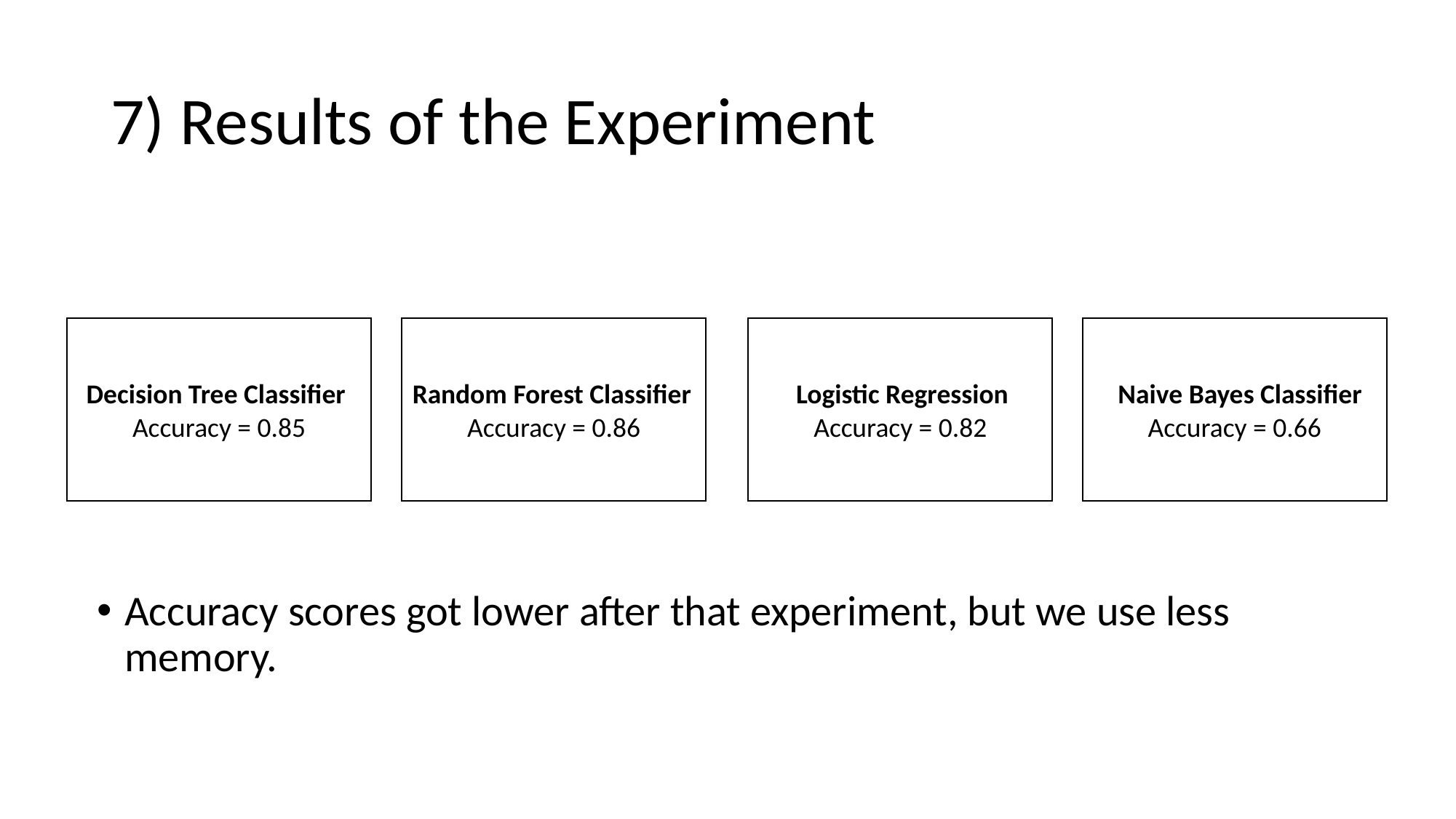

# 7) Results of the Experiment
Decision Tree Classifier
Accuracy = 0.85
Random Forest Classifier
Accuracy = 0.86
      Logistic Regression
Accuracy = 0.82
    Naive Bayes Classifier
Accuracy = 0.66

Accuracy scores got lower after that experiment, but we use less memory.